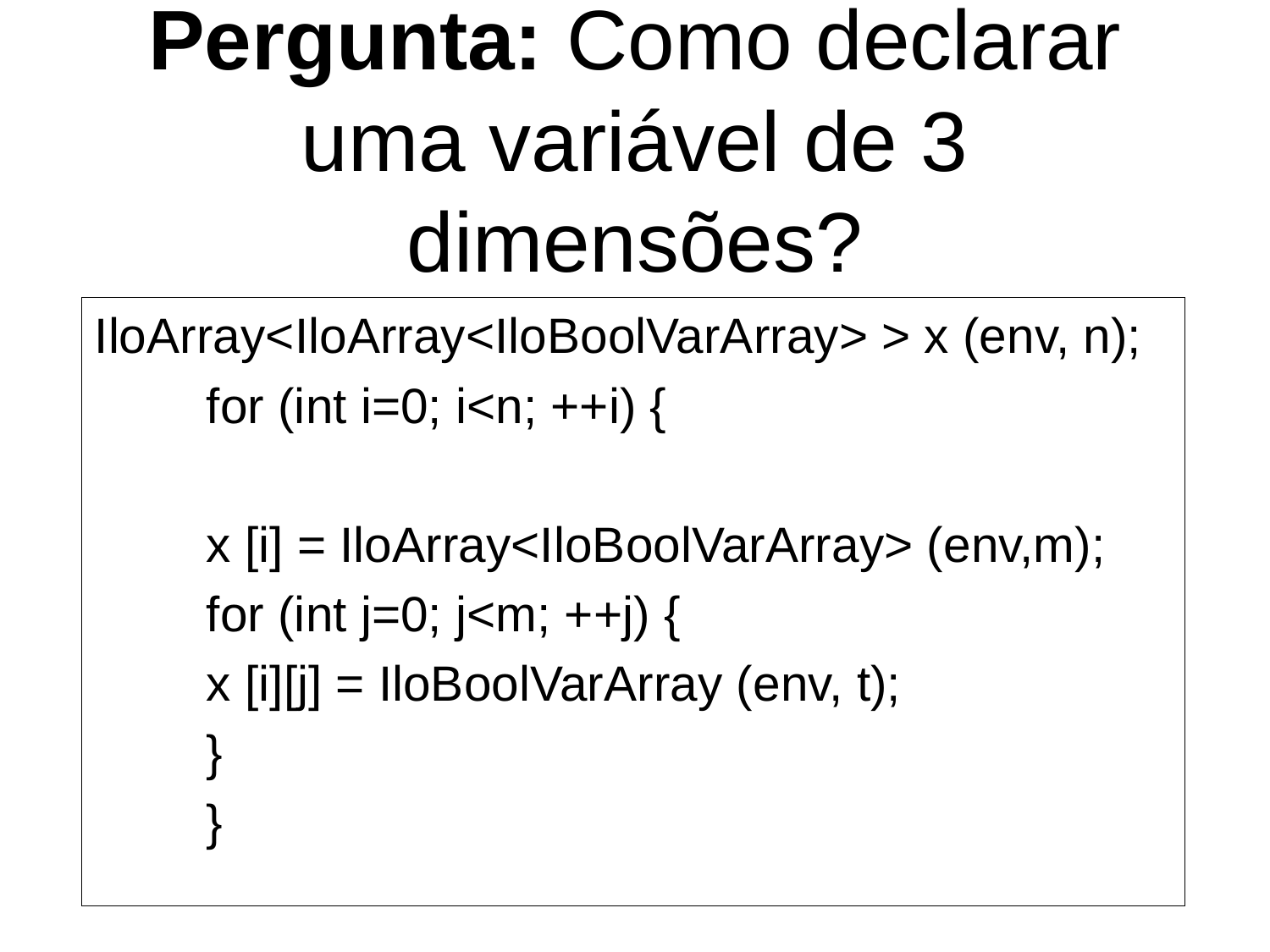

# Pergunta: Como declarar uma variável de 3 dimensões?
IloArray<IloArray<IloBoolVarArray> > x (env, n);
	for (int i=0; i<n; ++i) {

 	x [i] = IloArray<IloBoolVarArray> (env,m);
		for (int j=0; j<m; ++j) {
		x [i][j] = IloBoolVarArray (env, t);
		}
	}